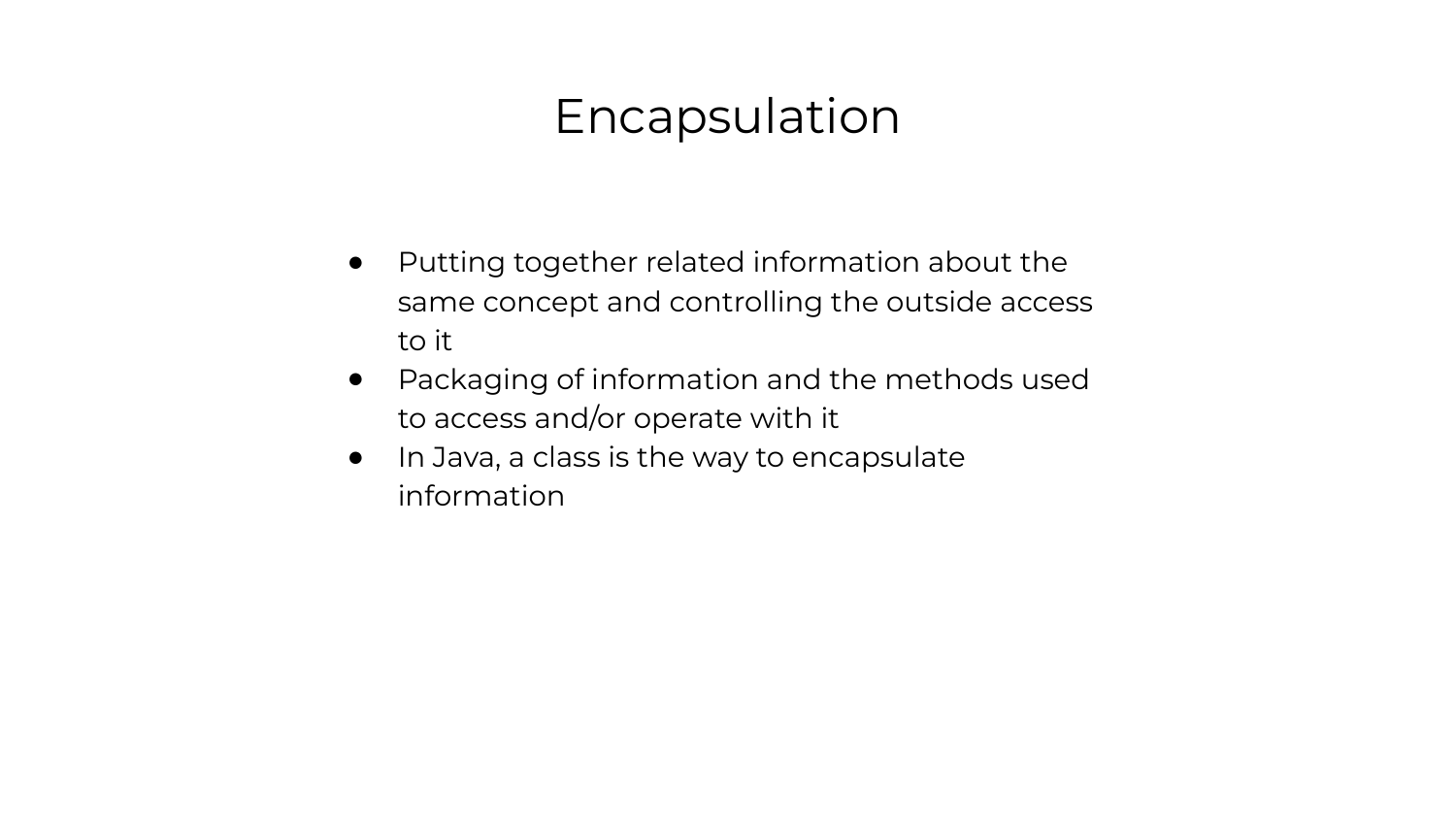

# Encapsulation
Putting together related information about the same concept and controlling the outside access to it
Packaging of information and the methods used to access and/or operate with it
In Java, a class is the way to encapsulate information